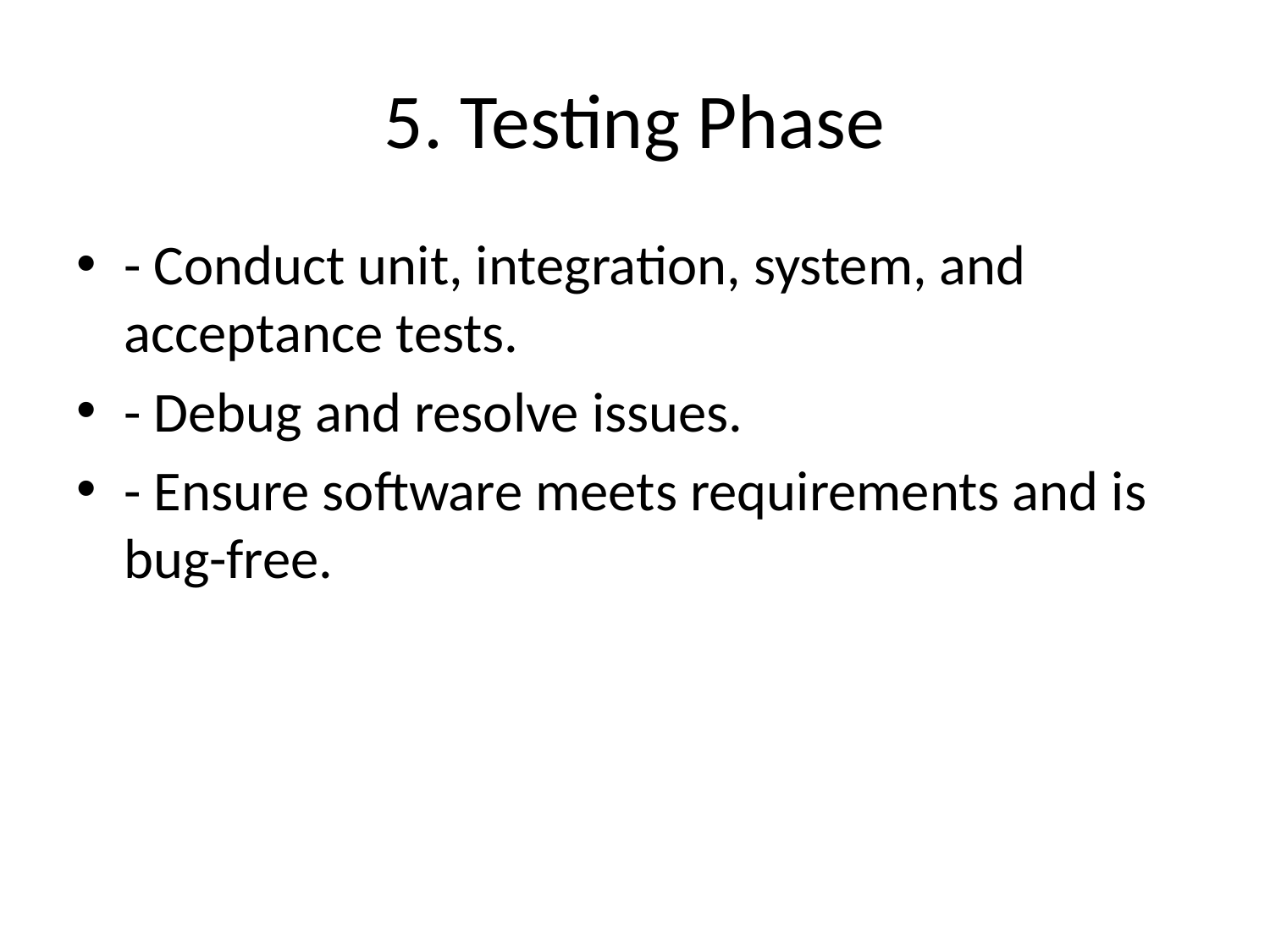

# 5. Testing Phase
- Conduct unit, integration, system, and acceptance tests.
- Debug and resolve issues.
- Ensure software meets requirements and is bug-free.